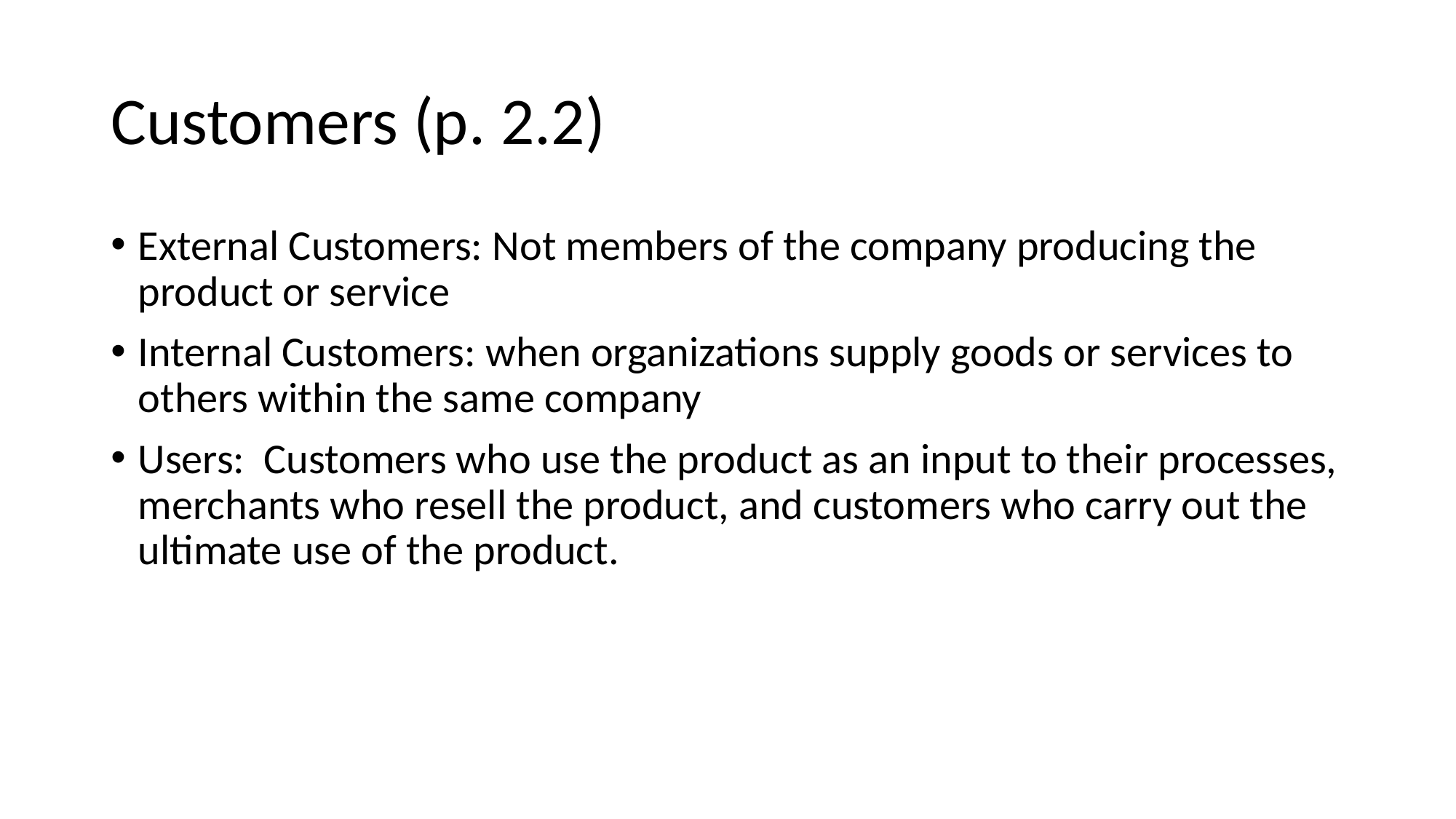

# Customers (p. 2.2)
External Customers: Not members of the company producing the product or service
Internal Customers: when organizations supply goods or services to others within the same company
Users:  Customers who use the product as an input to their processes, merchants who resell the product, and customers who carry out the ultimate use of the product.
14